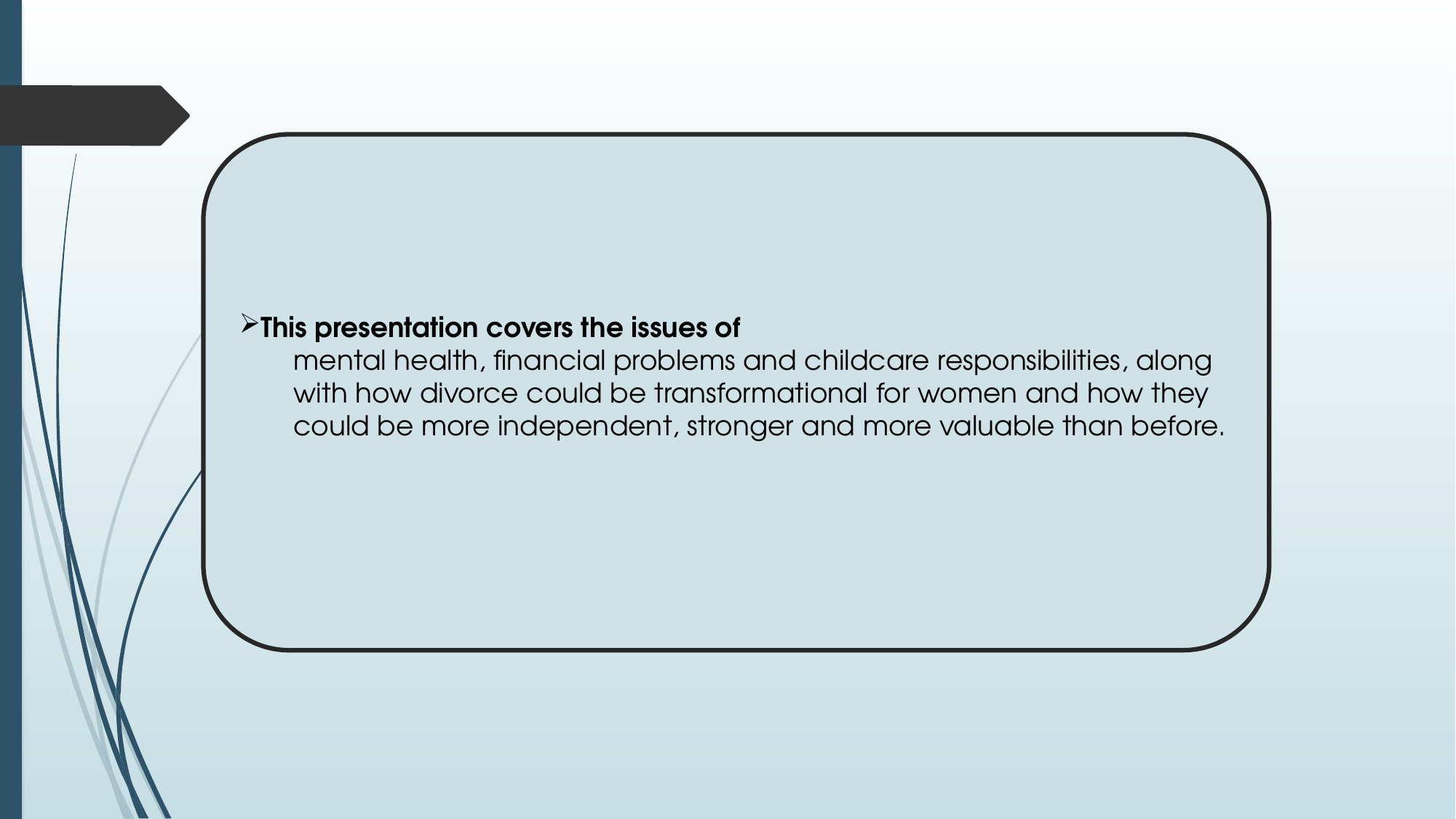

This presentation covers the issues of
mental health, financial problems and childcare responsibilities, along with how divorce could be transformational for women and how they could be more independent, stronger and more valuable than before.